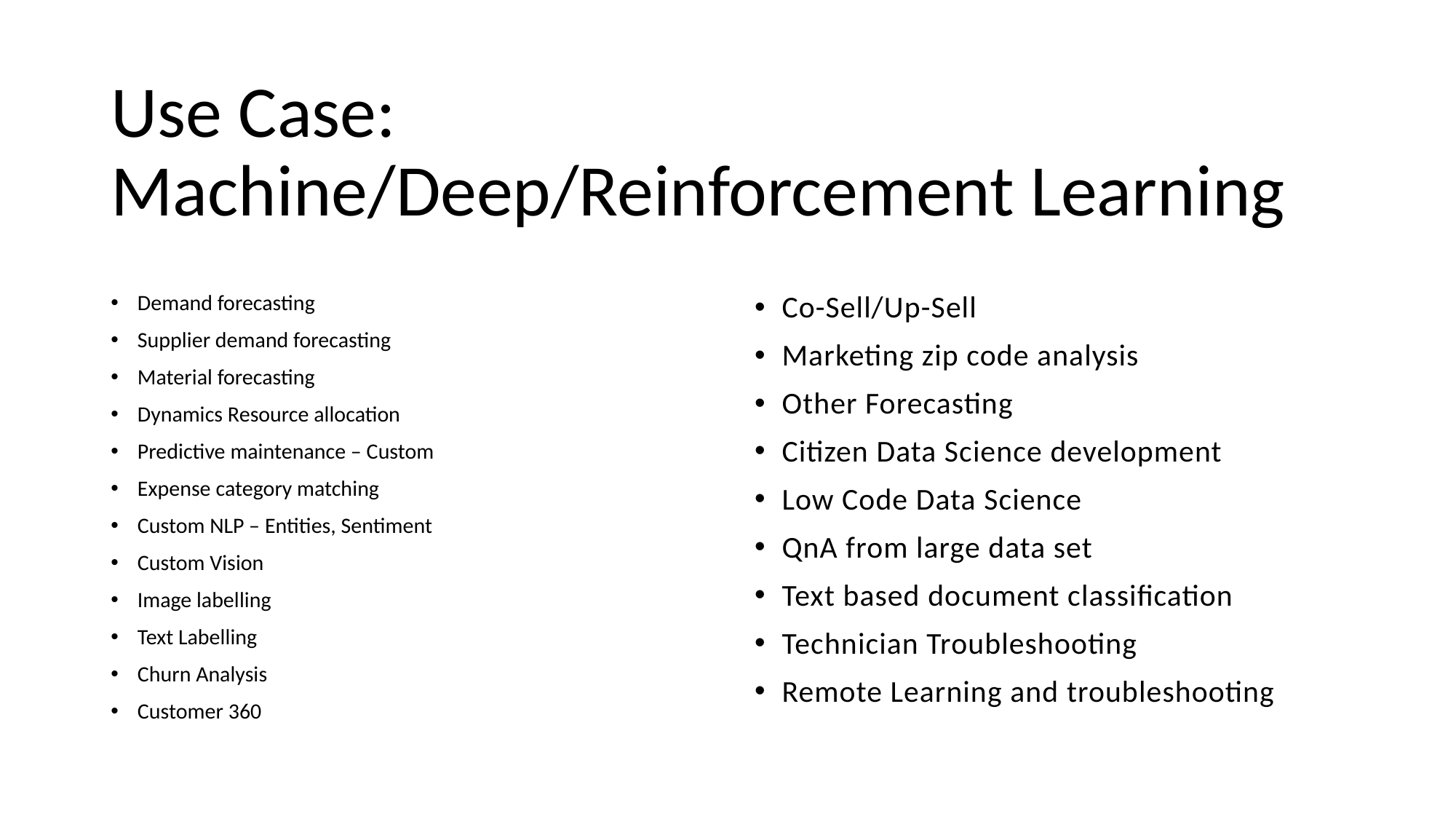

# Use Case: Machine/Deep/Reinforcement Learning
Demand forecasting
Supplier demand forecasting
Material forecasting
Dynamics Resource allocation
Predictive maintenance – Custom
Expense category matching
Custom NLP – Entities, Sentiment
Custom Vision
Image labelling
Text Labelling
Churn Analysis
Customer 360

Co-Sell/Up-Sell
Marketing zip code analysis
Other Forecasting
Citizen Data Science development
Low Code Data Science
QnA from large data set
Text based document classification
Technician Troubleshooting
Remote Learning and troubleshooting